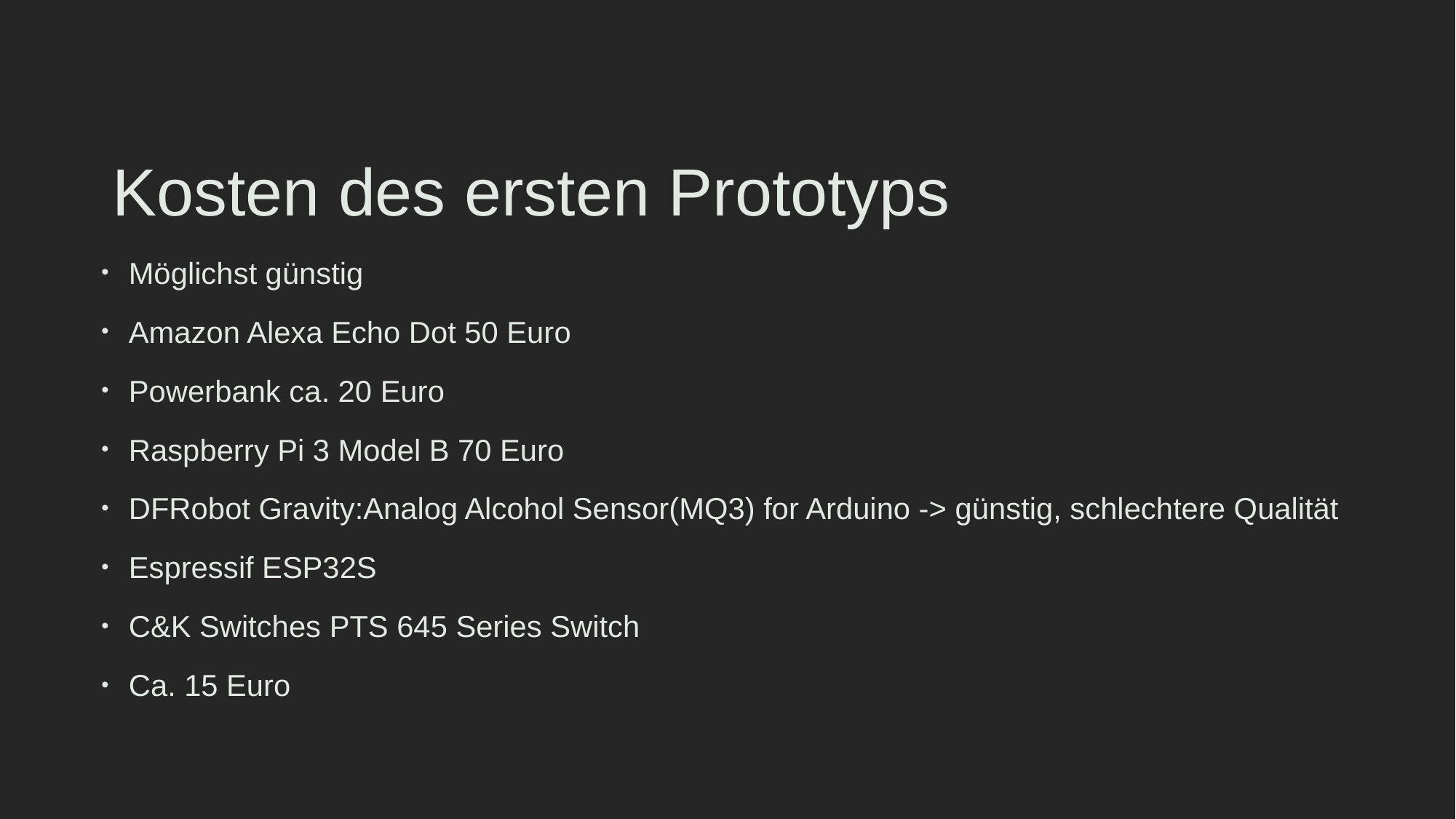

# Kosten des ersten Prototyps
Möglichst günstig
Amazon Alexa Echo Dot 50 Euro
Powerbank ca. 20 Euro
Raspberry Pi 3 Model B 70 Euro
DFRobot Gravity:Analog Alcohol Sensor(MQ3) for Arduino -> günstig, schlechtere Qualität
Espressif ESP32S
C&K Switches PTS 645 Series Switch
Ca. 15 Euro